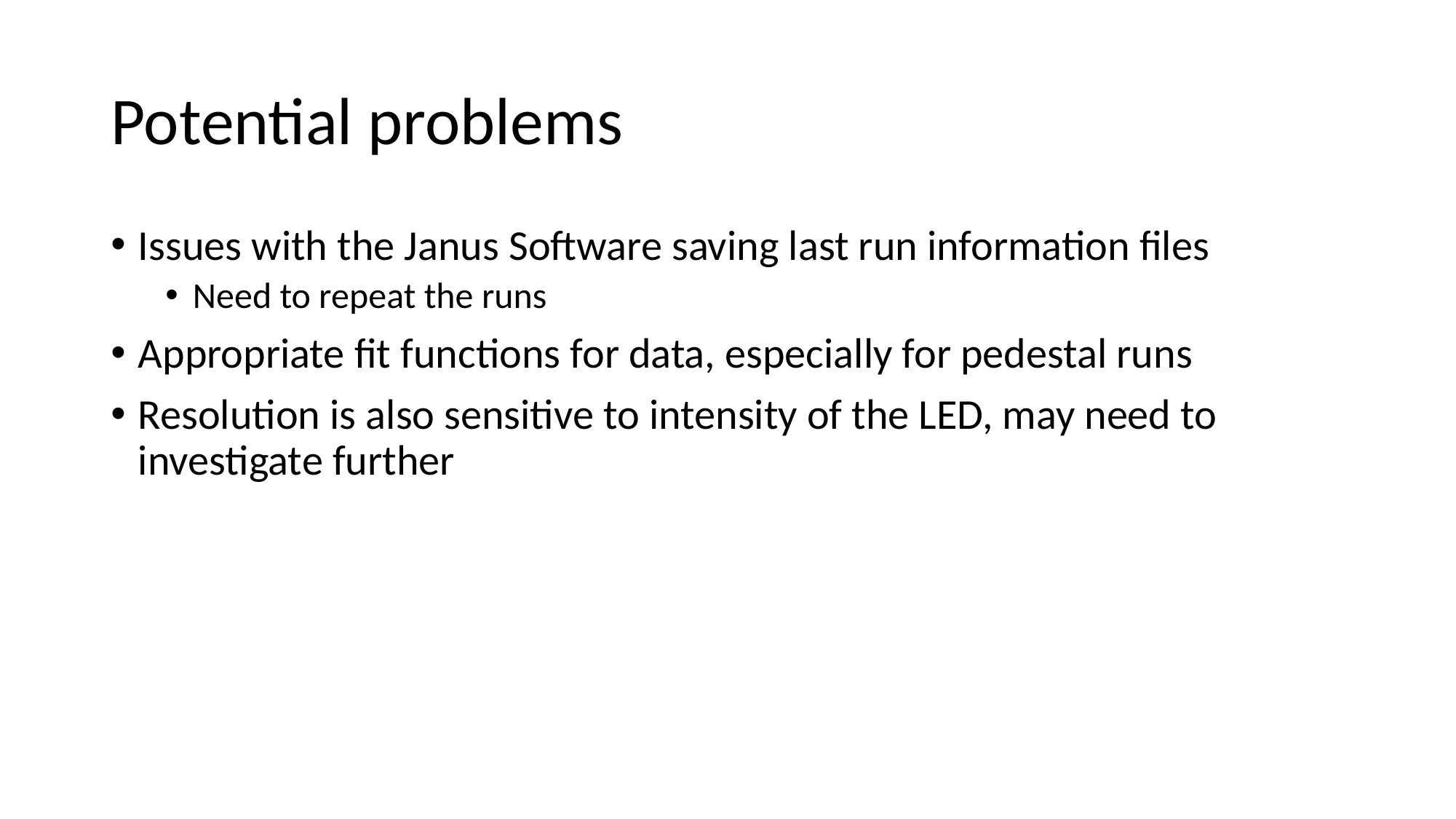

# Potential problems
Issues with the Janus Software saving last run information files
Need to repeat the runs
Appropriate fit functions for data, especially for pedestal runs
Resolution is also sensitive to intensity of the LED, may need to investigate further